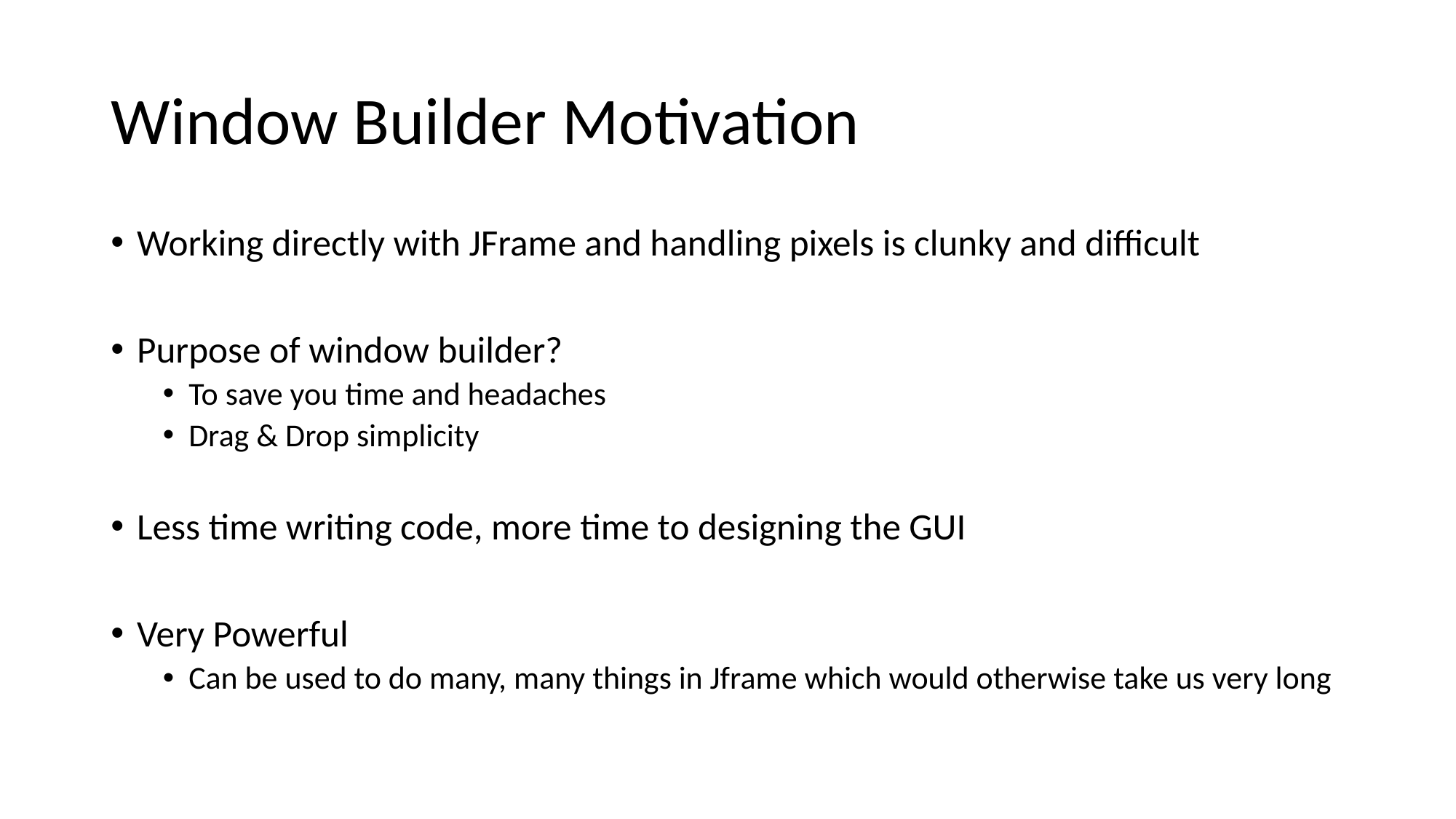

# Window Builder Motivation
Working directly with JFrame and handling pixels is clunky and difficult

Purpose of window builder?
To save you time and headaches
Drag & Drop simplicity

Less time writing code, more time to designing the GUI

Very Powerful
Can be used to do many, many things in Jframe which would otherwise take us very long